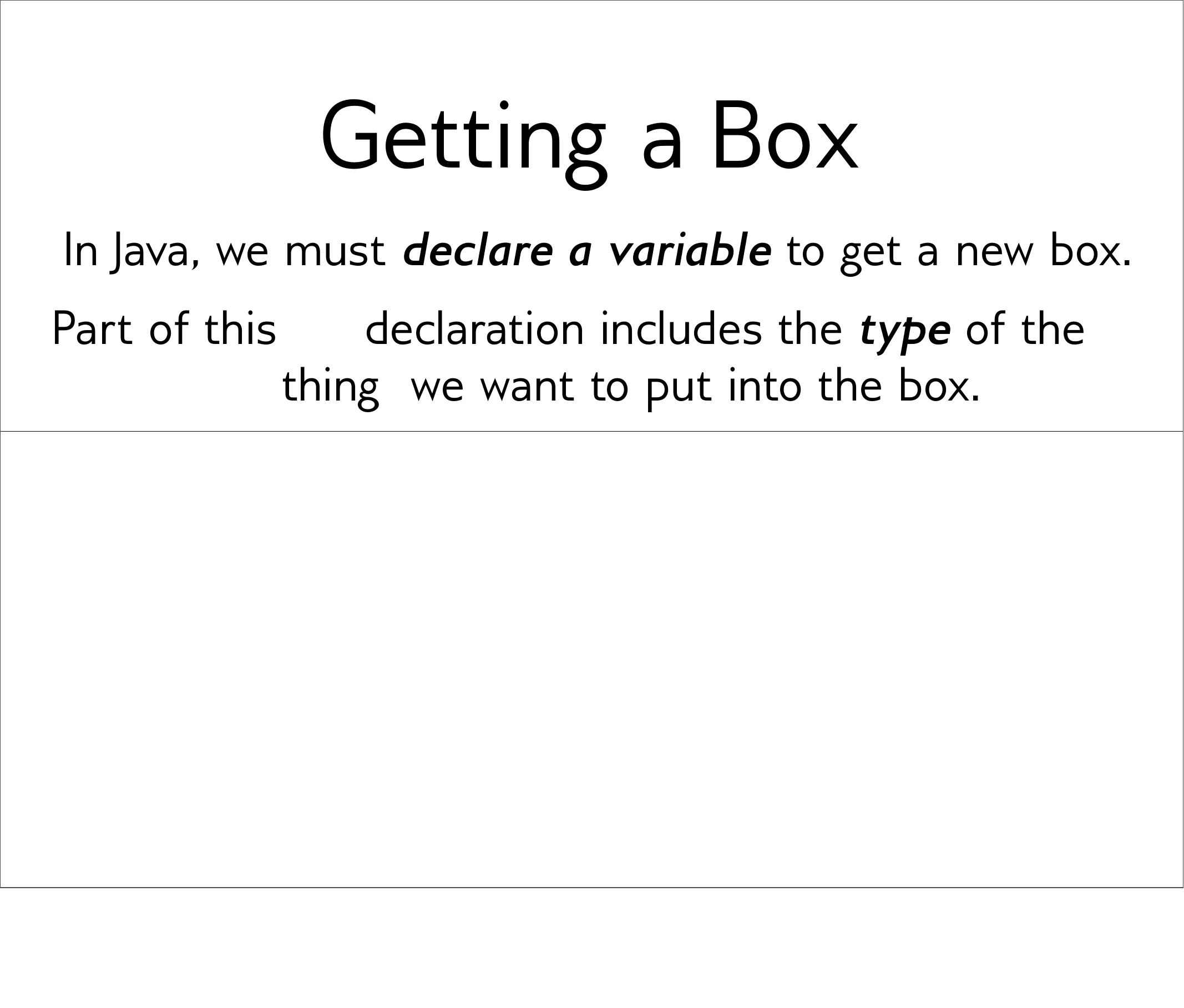

# Getting a	Box
In Java, we must declare a variable to get a new box.
Part of this		declaration includes the type of the thing  we want to put into the box.